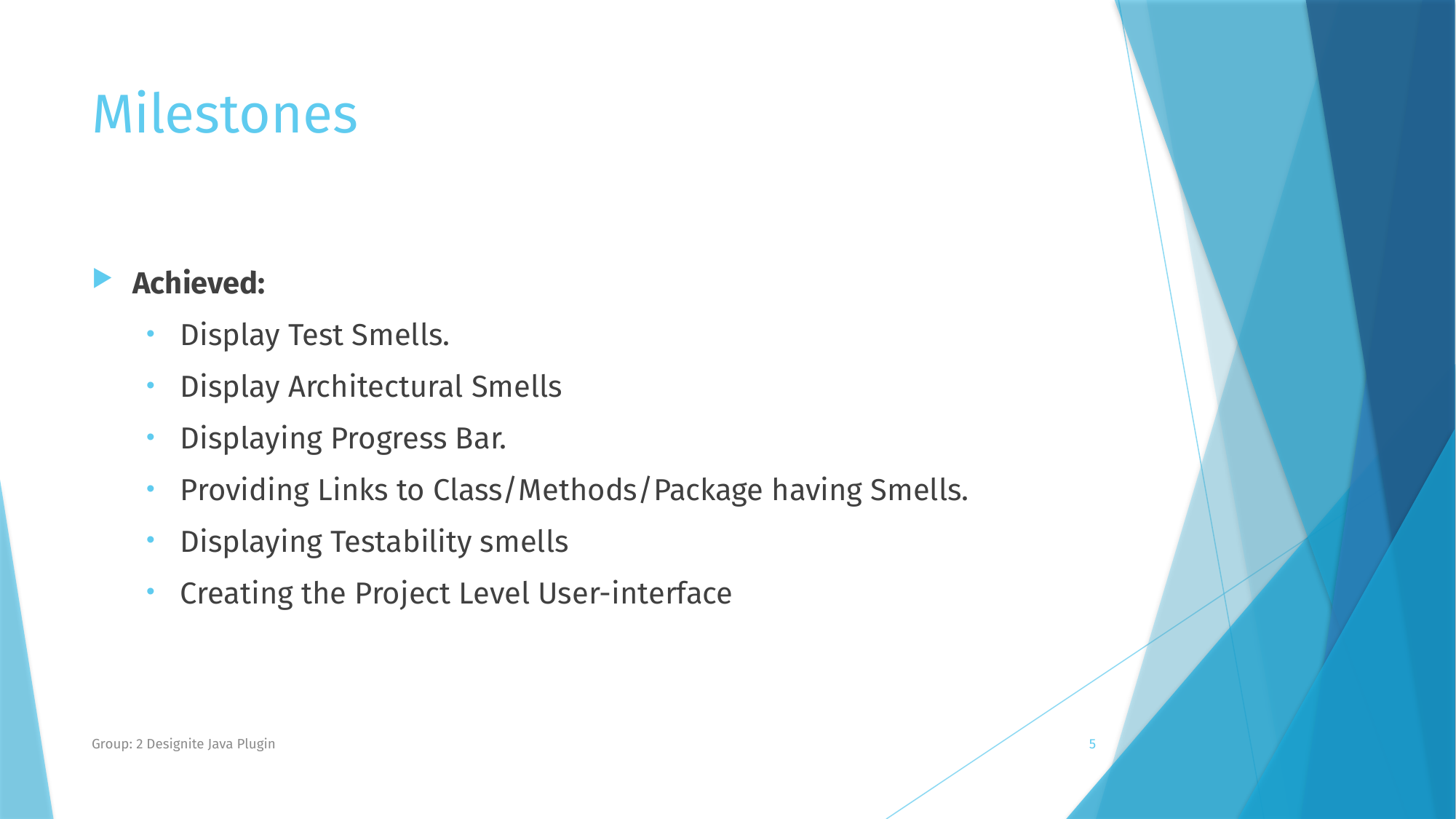

# Milestones
Achieved:
Display Test Smells.
Display Architectural Smells
Displaying Progress Bar.
Providing Links to Class/Methods/Package having Smells.
Displaying Testability smells
Creating the Project Level User-interface
Group: 2 Designite Java Plugin
5